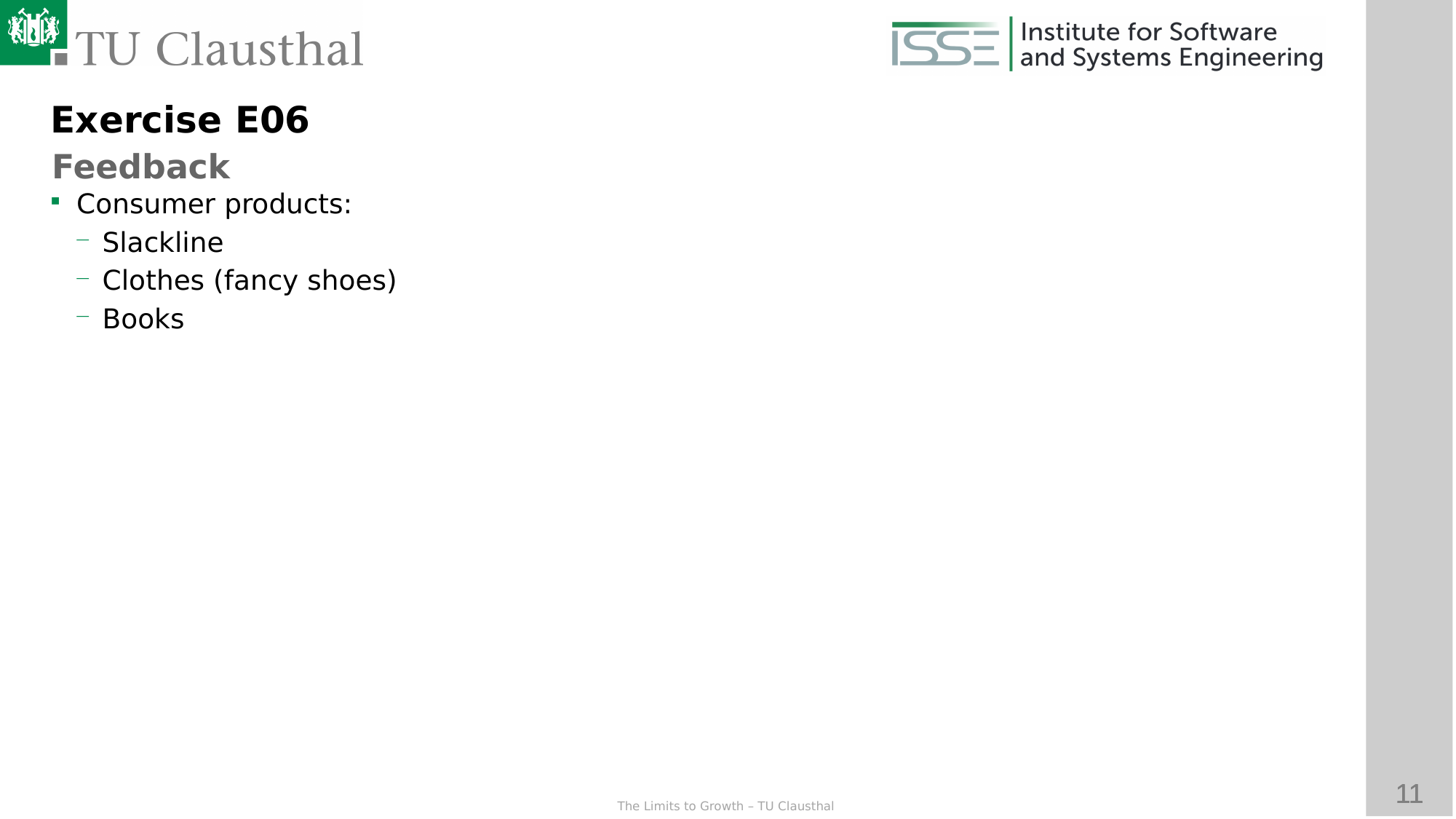

Exercise E06
Feedback

Consumer products:
Slackline
Clothes (fancy shoes)
Books
Household appliances
Iron & ironing board
Washing machine
Vacuum cleaner
(Refrigerator) + (Microwave)
Electric toothbrush → ???
Tools → Tool box, drilling machine, fan/cooler, etc.
Electronics → Computer, camera, printer
Bicycle & air pump
Cars
Food → Canteen/mensa instead of your own kitchen + scalability + avoid food waste